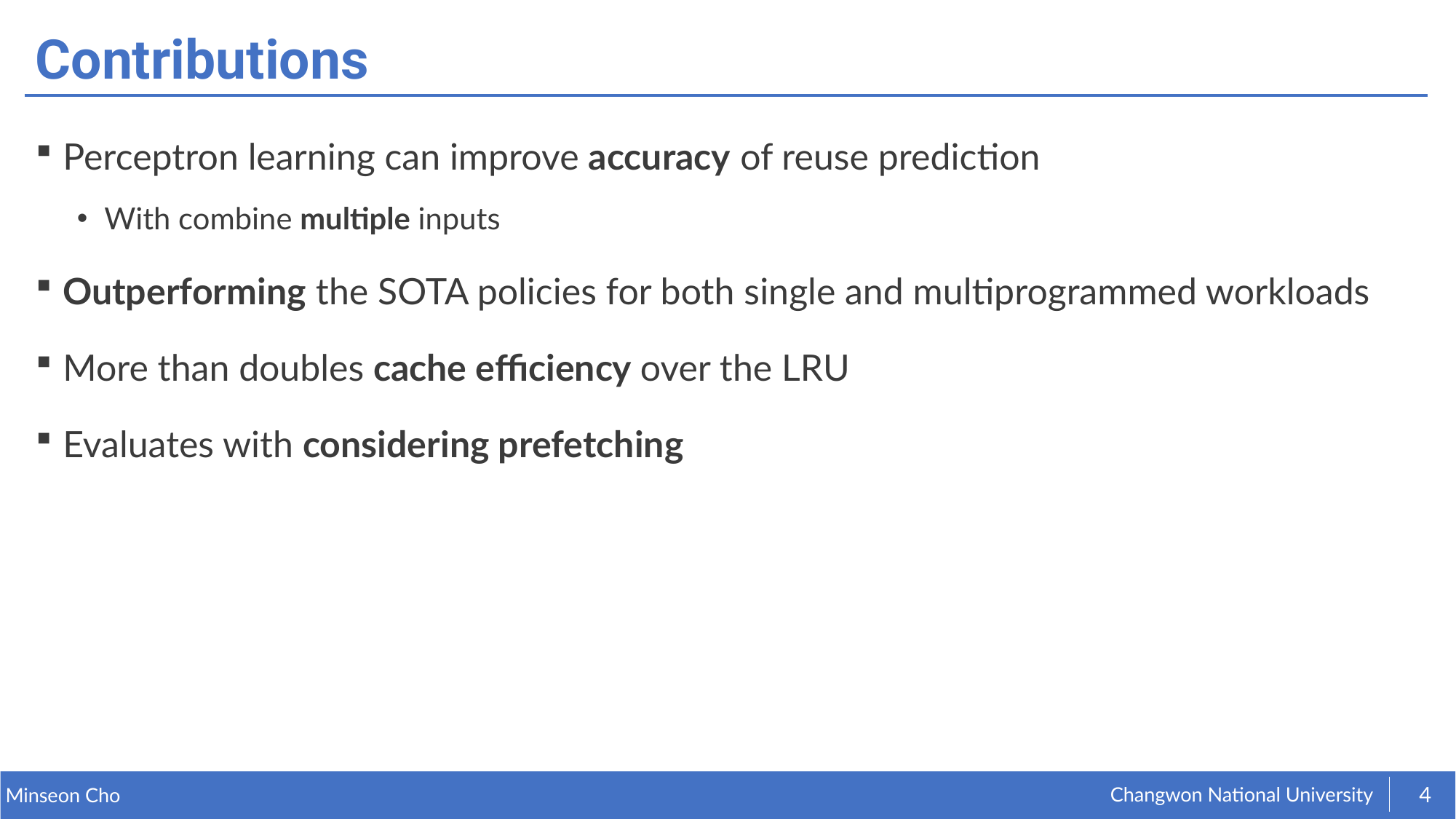

# Contributions
Perceptron learning can improve accuracy of reuse prediction
With combine multiple inputs
Outperforming the SOTA policies for both single and multiprogrammed workloads
More than doubles cache efficiency over the LRU
Evaluates with considering prefetching
4